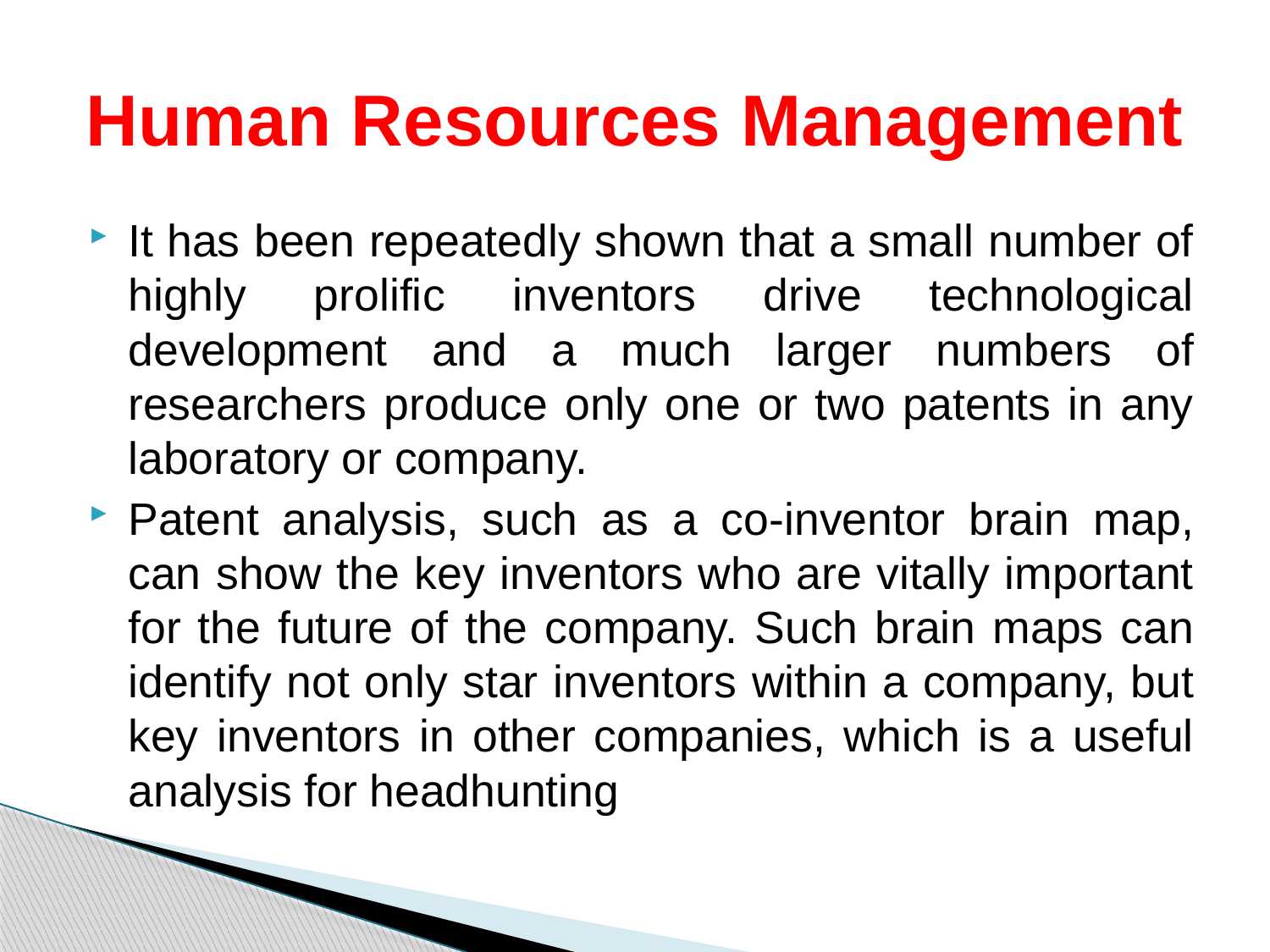

# Human Resources Management
It has been repeatedly shown that a small number of highly prolific inventors drive technological development and a much larger numbers of researchers produce only one or two patents in any laboratory or company.
Patent analysis, such as a co-inventor brain map, can show the key inventors who are vitally important for the future of the company. Such brain maps can identify not only star inventors within a company, but key inventors in other companies, which is a useful analysis for headhunting